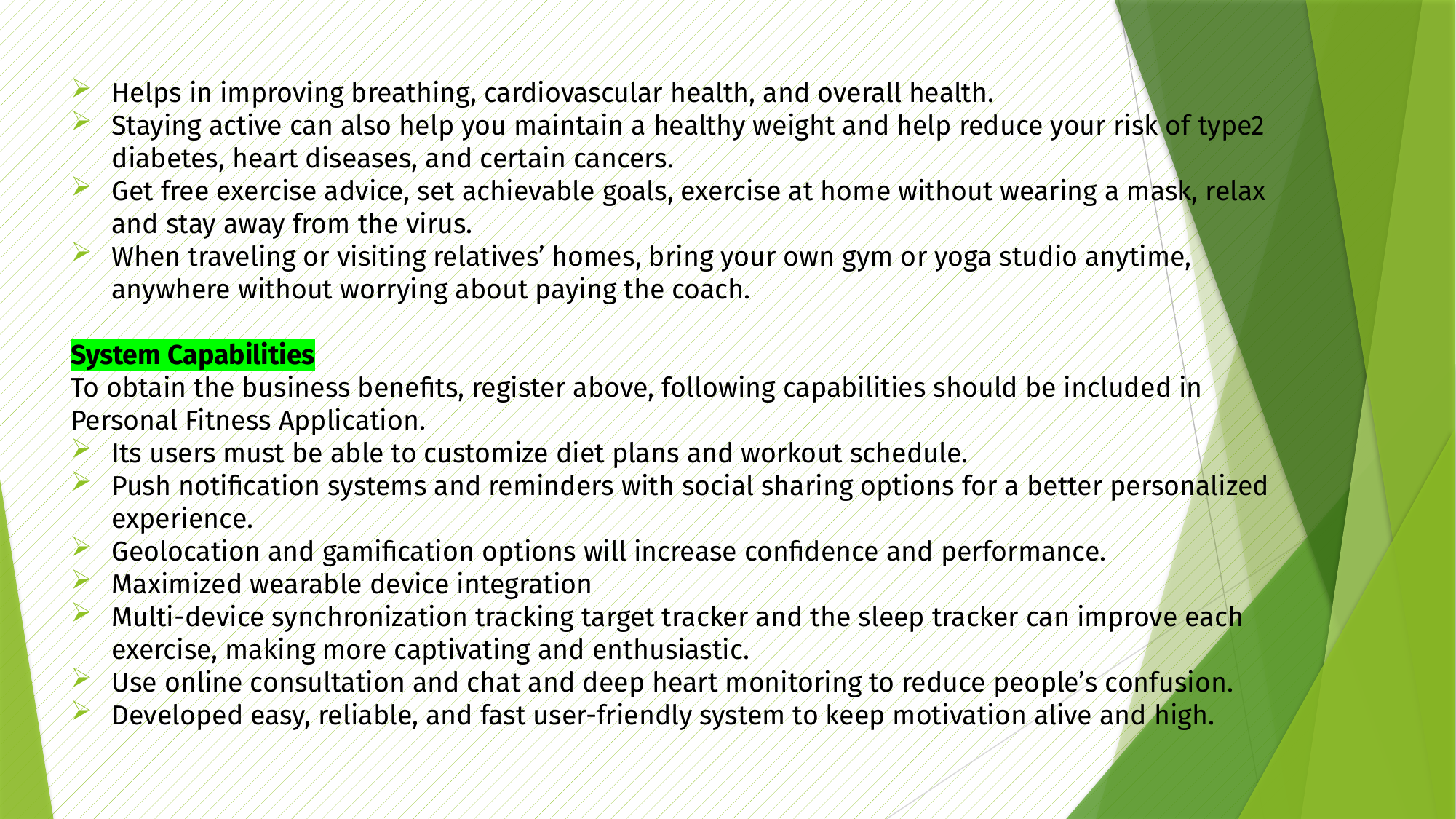

Helps in improving breathing, cardiovascular health, and overall health.
Staying active can also help you maintain a healthy weight and help reduce your risk of type2 diabetes, heart diseases, and certain cancers.
Get free exercise advice, set achievable goals, exercise at home without wearing a mask, relax and stay away from the virus.
When traveling or visiting relatives’ homes, bring your own gym or yoga studio anytime, anywhere without worrying about paying the coach.

System Capabilities
To obtain the business benefits, register above, following capabilities should be included in Personal Fitness Application.
Its users must be able to customize diet plans and workout schedule.
Push notification systems and reminders with social sharing options for a better personalized experience.
Geolocation and gamification options will increase confidence and performance.
Maximized wearable device integration
Multi-device synchronization tracking target tracker and the sleep tracker can improve each exercise, making more captivating and enthusiastic.
Use online consultation and chat and deep heart monitoring to reduce people’s confusion.
Developed easy, reliable, and fast user-friendly system to keep motivation alive and high.